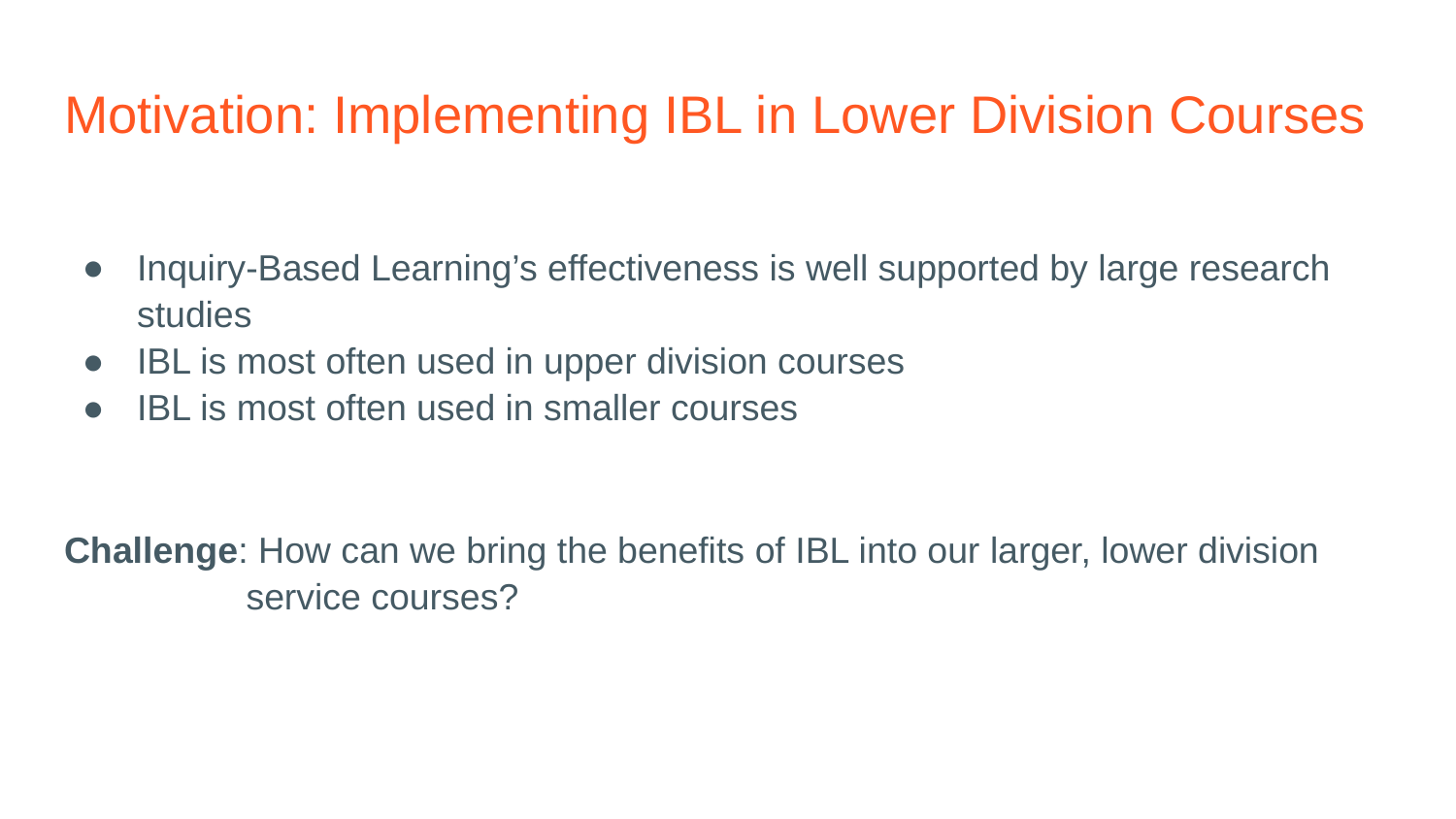

# Motivation: Implementing IBL in Lower Division Courses
Inquiry-Based Learning’s effectiveness is well supported by large research studies
IBL is most often used in upper division courses
IBL is most often used in smaller courses

Challenge: How can we bring the benefits of IBL into our larger, lower division service courses?